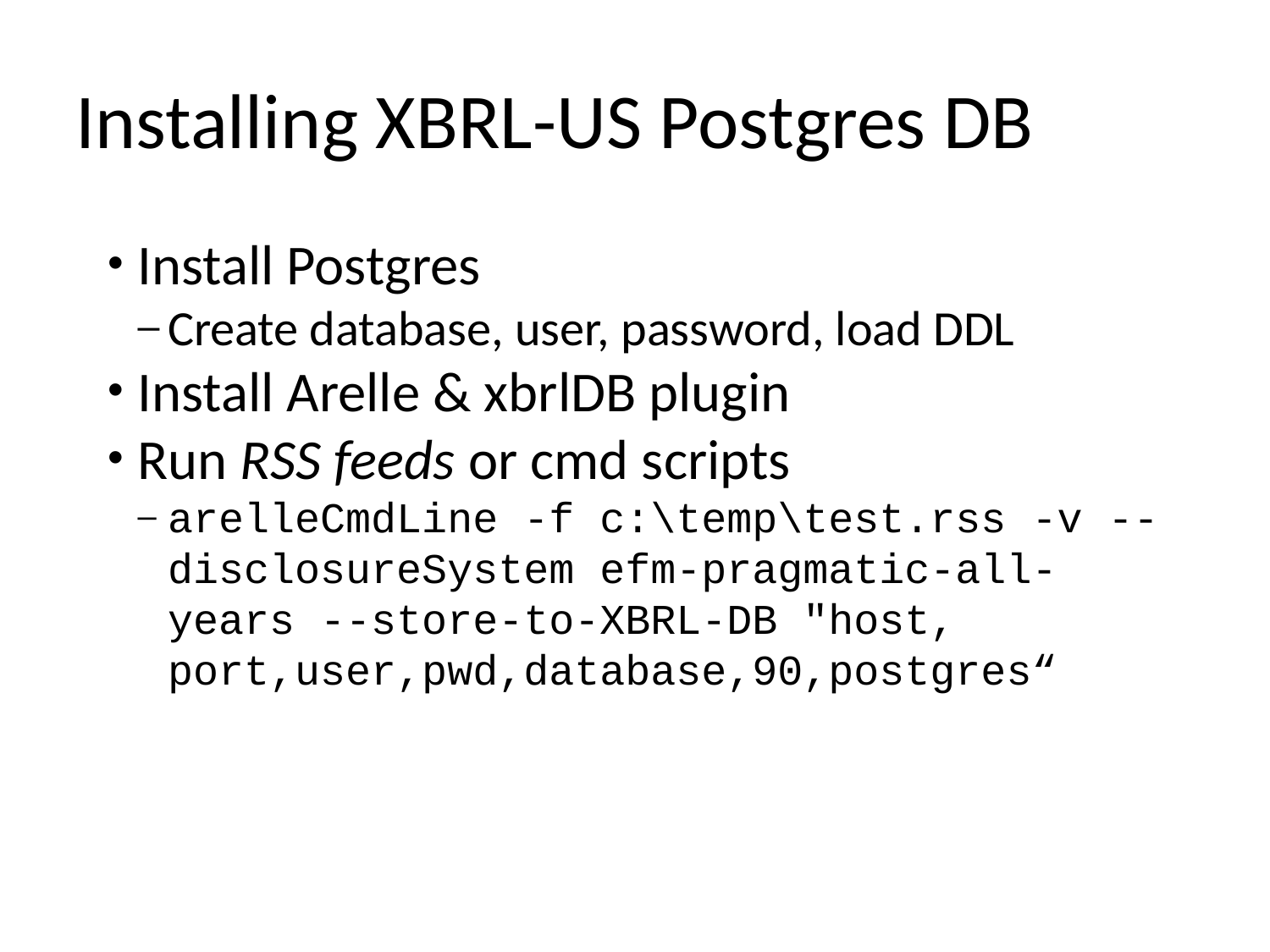

Installing XBRL-US Postgres DB
Install Postgres
Create database, user, password, load DDL
Install Arelle & xbrlDB plugin
Run RSS feeds or cmd scripts
arelleCmdLine -f c:\temp\test.rss -v --disclosureSystem efm-pragmatic-all-years --store-to-XBRL-DB "host, port,user,pwd,database,90,postgres“